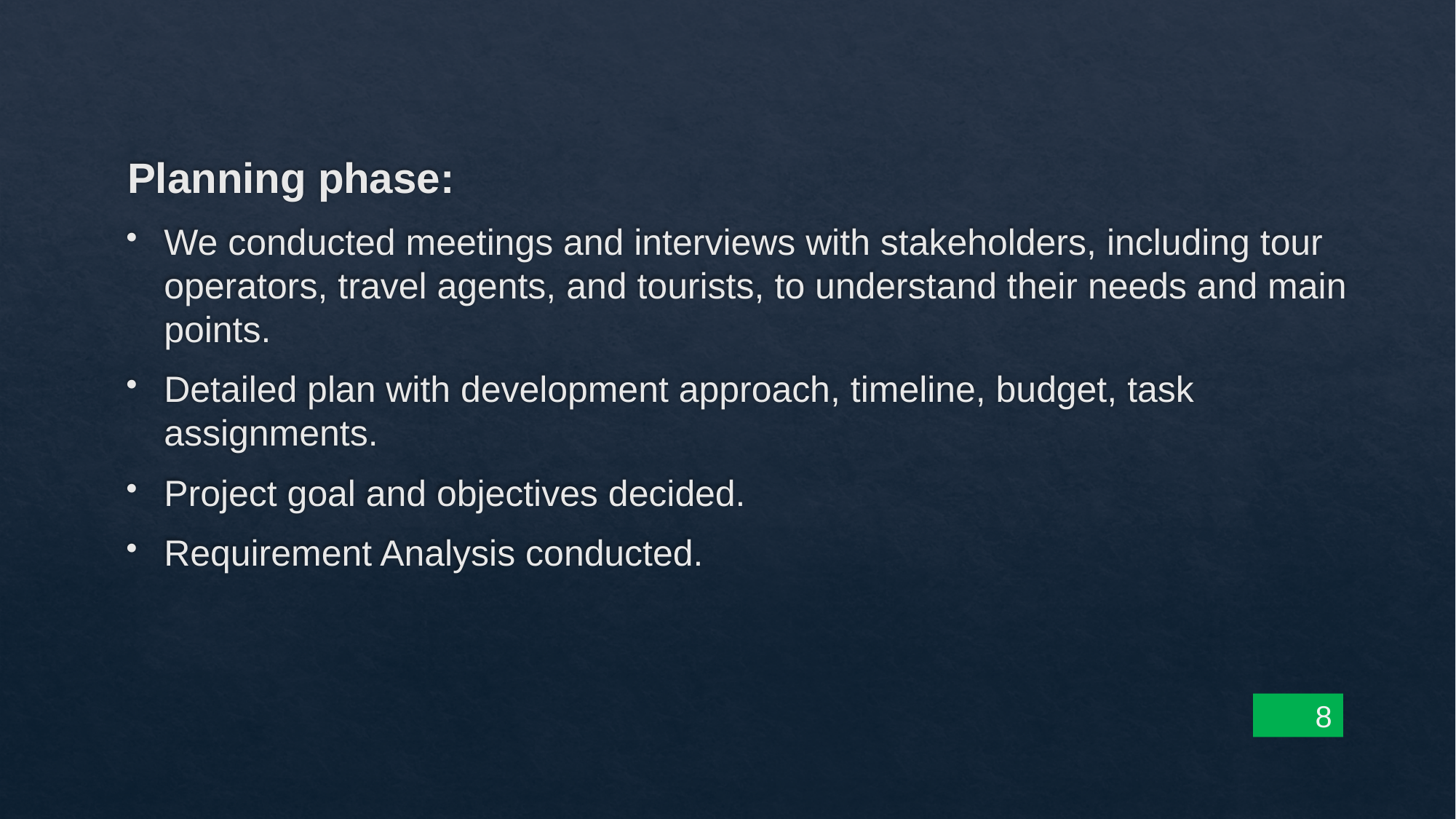

Planning phase:
We conducted meetings and interviews with stakeholders, including tour operators, travel agents, and tourists, to understand their needs and main points.
Detailed plan with development approach, timeline, budget, task assignments.
Project goal and objectives decided.
Requirement Analysis conducted.

8